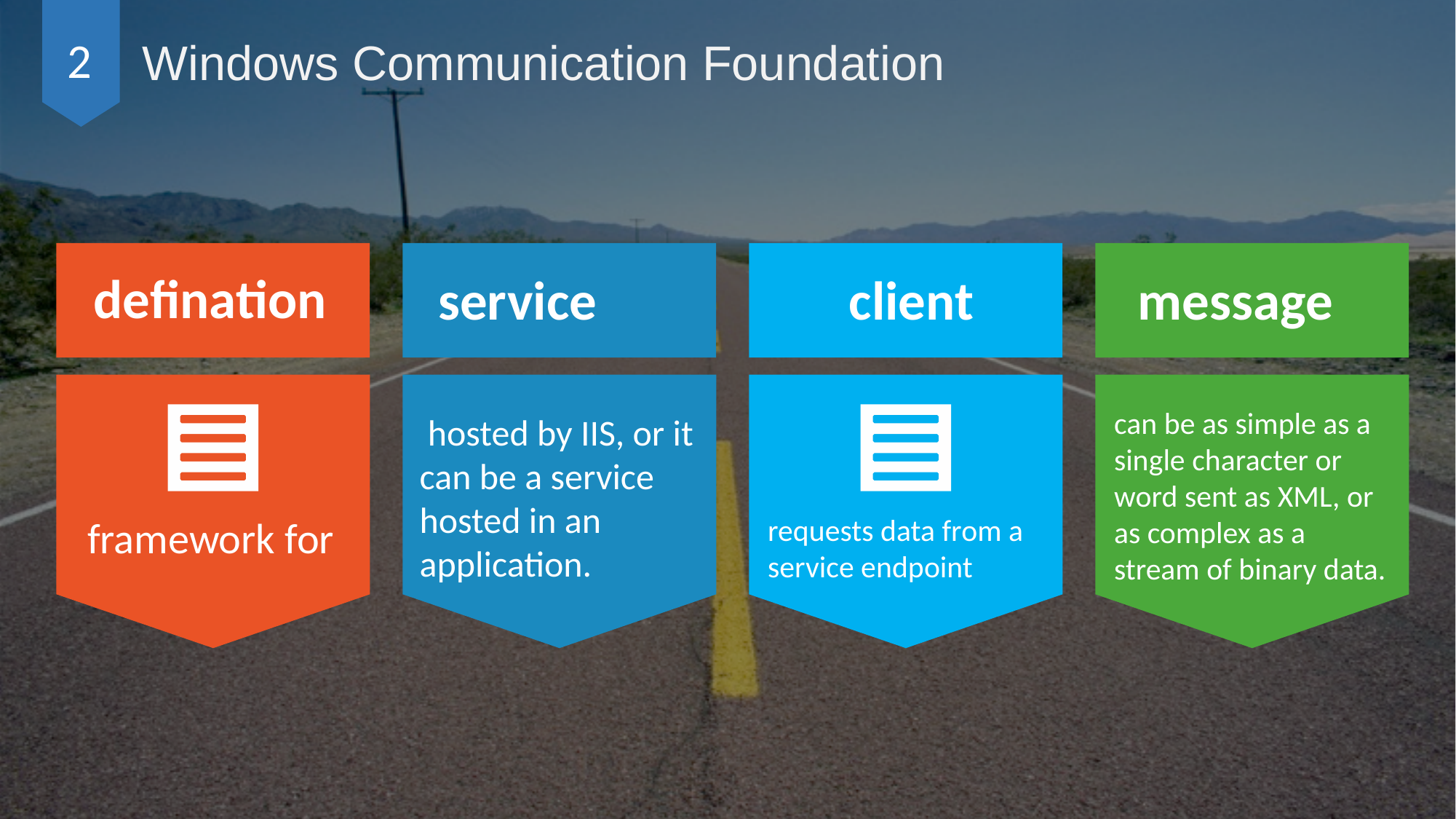

2
Windows Communication Foundation

defination
client
service
message

can be as simple as a single character or word sent as XML, or as complex as a stream of binary data.
 hosted by IIS, or it can be a service hosted in an application.

framework for
requests data from a service endpoint